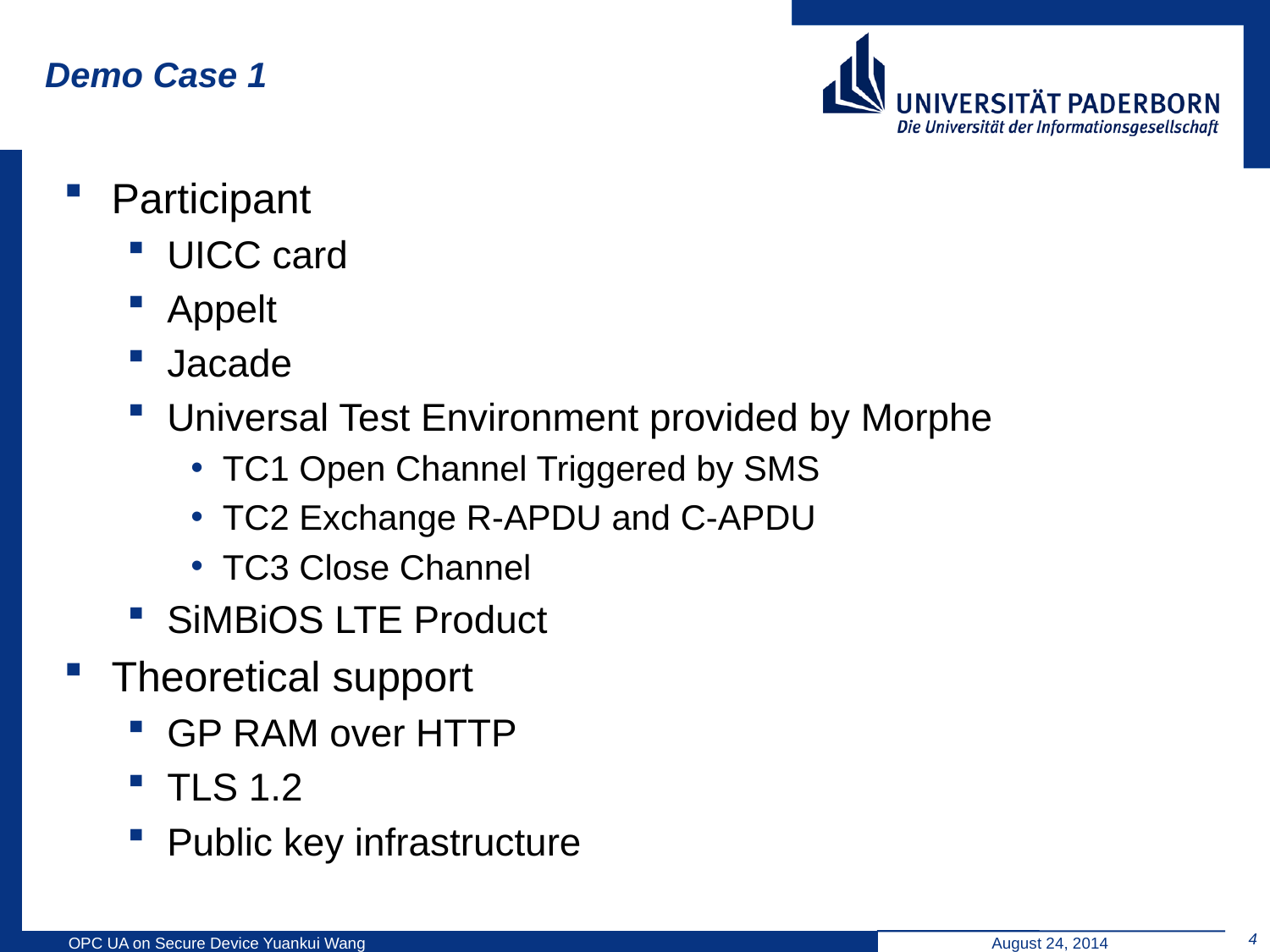

# Demo Case 1
Participant
UICC card
Appelt
Jacade
Universal Test Environment provided by Morphe
TC1 Open Channel Triggered by SMS
TC2 Exchange R-APDU and C-APDU
TC3 Close Channel
SiMBiOS LTE Product
Theoretical support
GP RAM over HTTP
TLS 1.2
Public key infrastructure
4
OPC UA on Secure Device Yuankui Wang
August 24, 2014